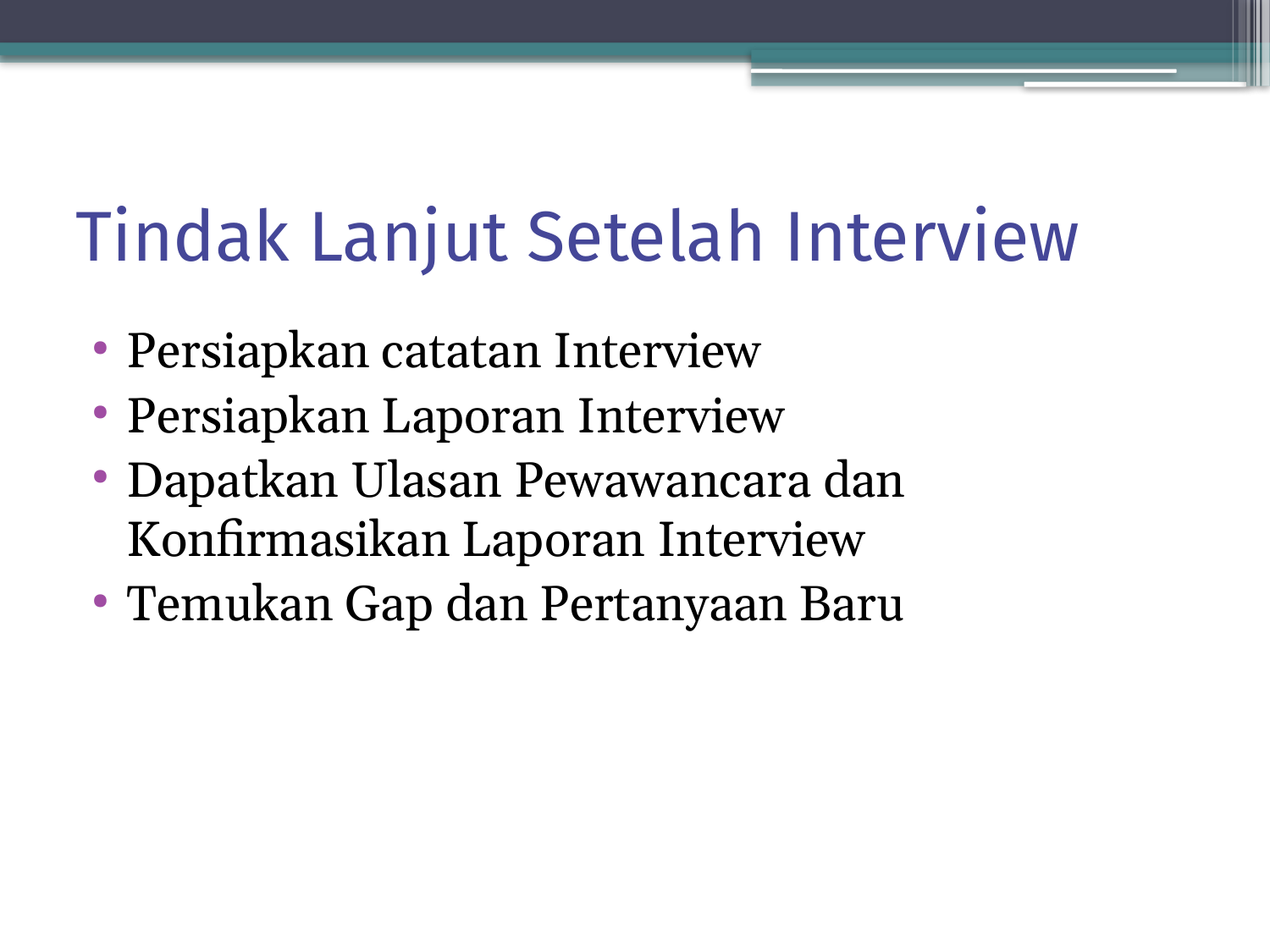

# Tindak Lanjut Setelah Interview
Persiapkan catatan Interview
Persiapkan Laporan Interview
Dapatkan Ulasan Pewawancara dan Konfirmasikan Laporan Interview
Temukan Gap dan Pertanyaan Baru